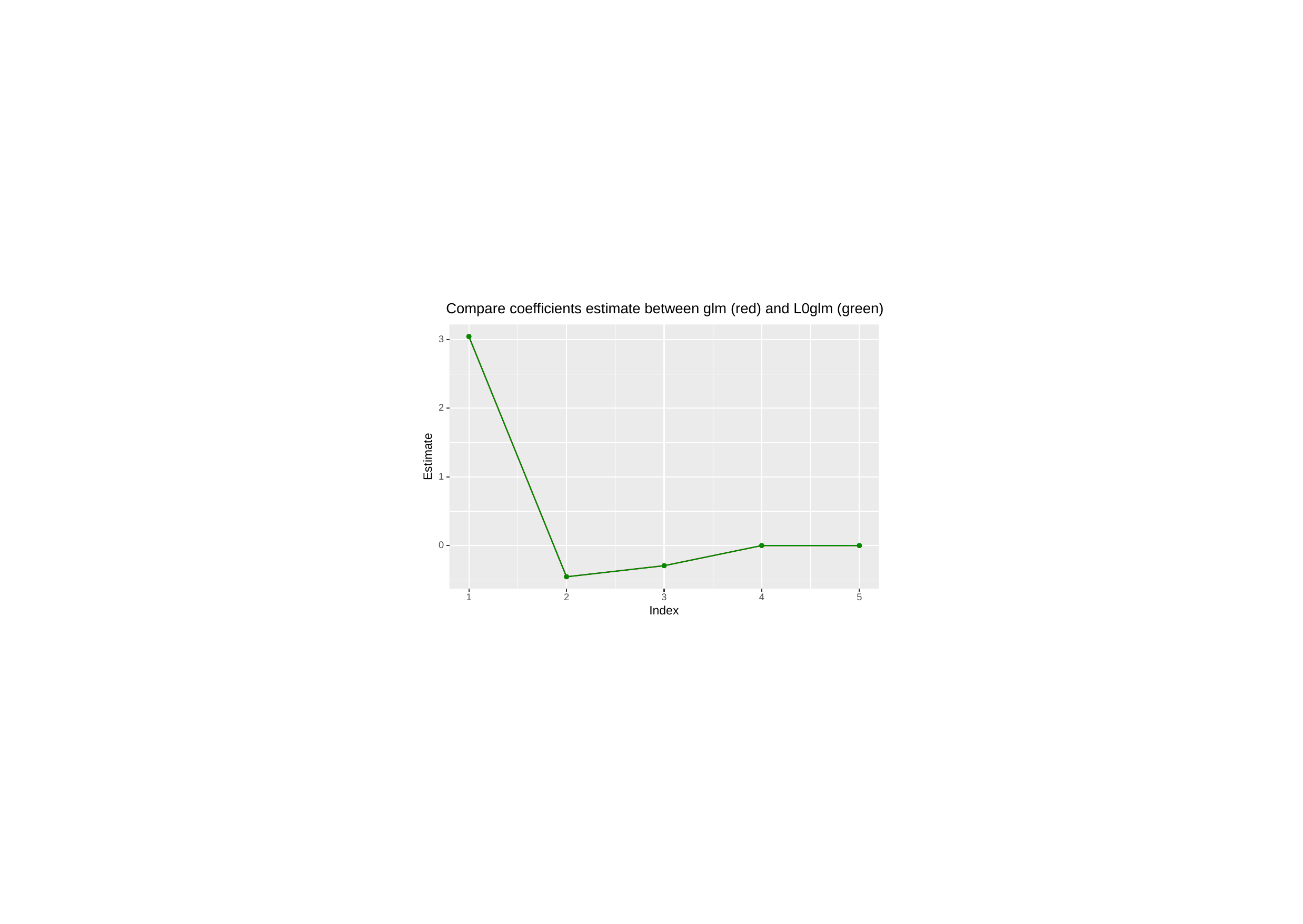

Compare coefficients estimate between glm (red) and L0glm (green)

3

2

Estimate
1

0

3
1
2
5
4
Index